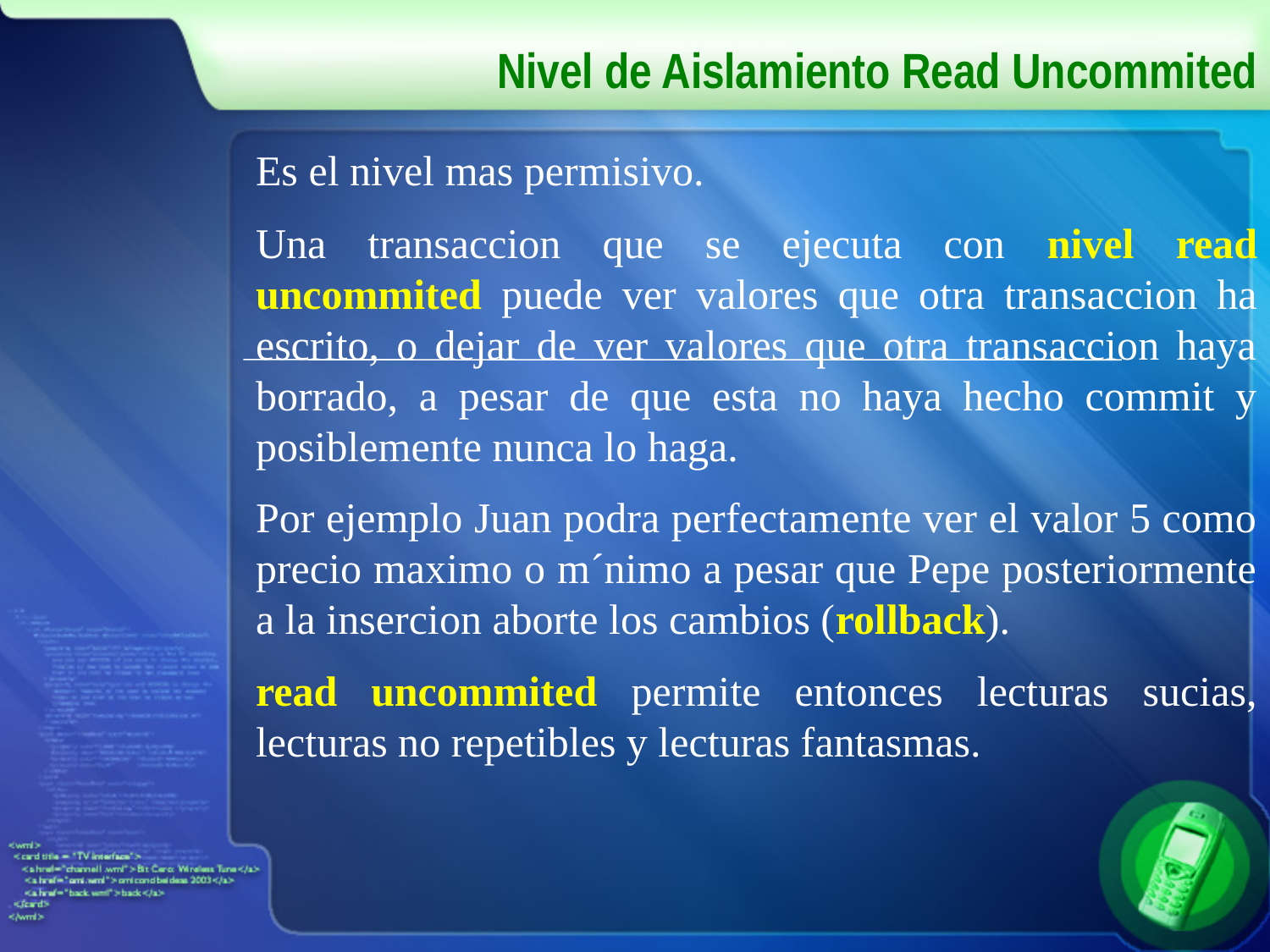

# Nivel de Aislamiento Read Uncommited
Es el nivel mas permisivo.
Una transaccion que se ejecuta con nivel read uncommited puede ver valores que otra transaccion ha escrito, o dejar de ver valores que otra transaccion haya borrado, a pesar de que esta no haya hecho commit y posiblemente nunca lo haga.
Por ejemplo Juan podra perfectamente ver el valor 5 como precio maximo o m´nimo a pesar que Pepe posteriormente a la insercion aborte los cambios (rollback).
read uncommited permite entonces lecturas sucias, lecturas no repetibles y lecturas fantasmas.